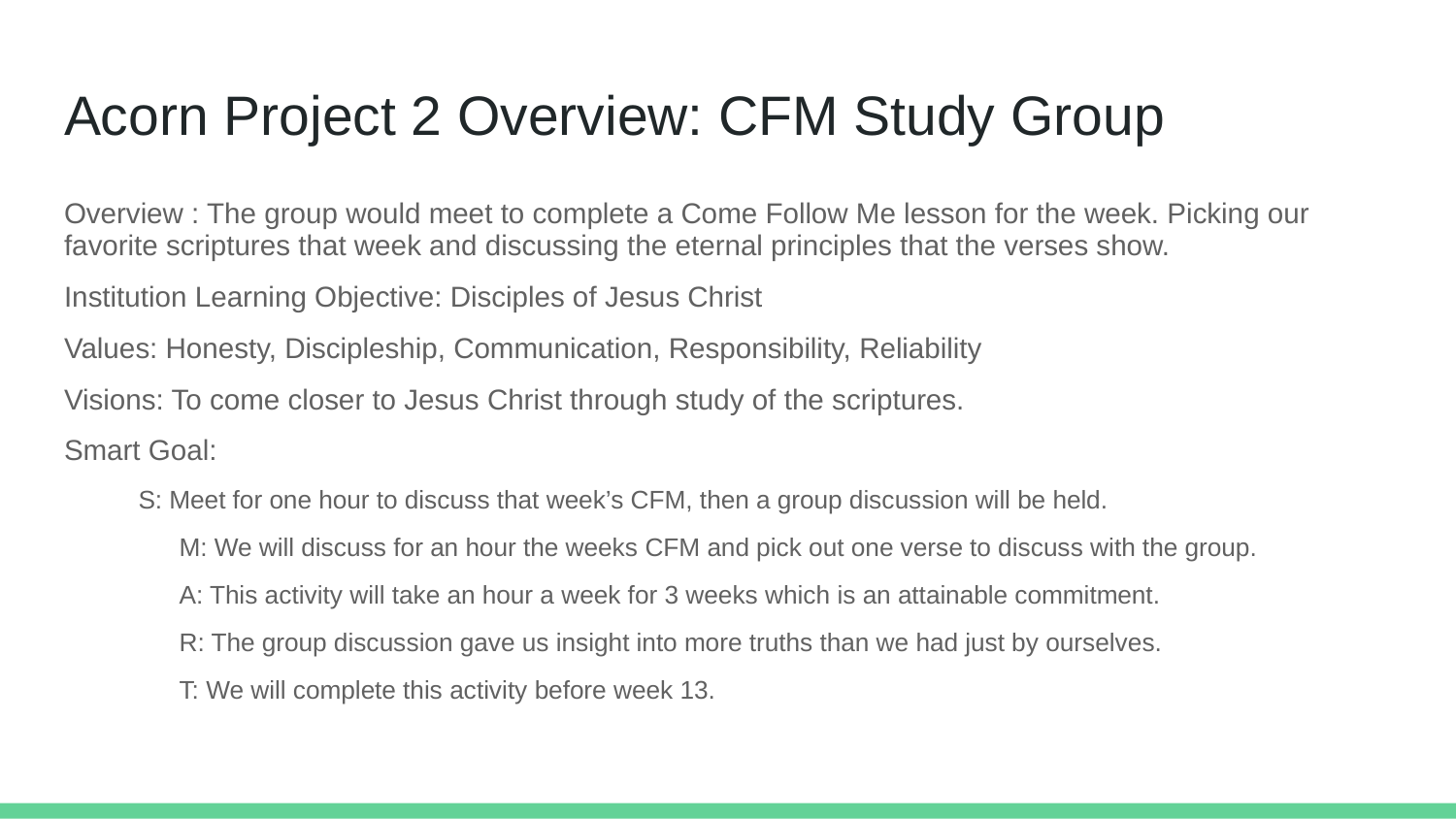

# Acorn Project 2 Overview: CFM Study Group

Overview : The group would meet to complete a Come Follow Me lesson for the week. Picking our favorite scriptures that week and discussing the eternal principles that the verses show.
Institution Learning Objective: Disciples of Jesus Christ
Values: Honesty, Discipleship, Communication, Responsibility, Reliability
Visions: To come closer to Jesus Christ through study of the scriptures.
Smart Goal:
S: Meet for one hour to discuss that week’s CFM, then a group discussion will be held.
	M: We will discuss for an hour the weeks CFM and pick out one verse to discuss with the group.
	A: This activity will take an hour a week for 3 weeks which is an attainable commitment.
	R: The group discussion gave us insight into more truths than we had just by ourselves.
	T: We will complete this activity before week 13.